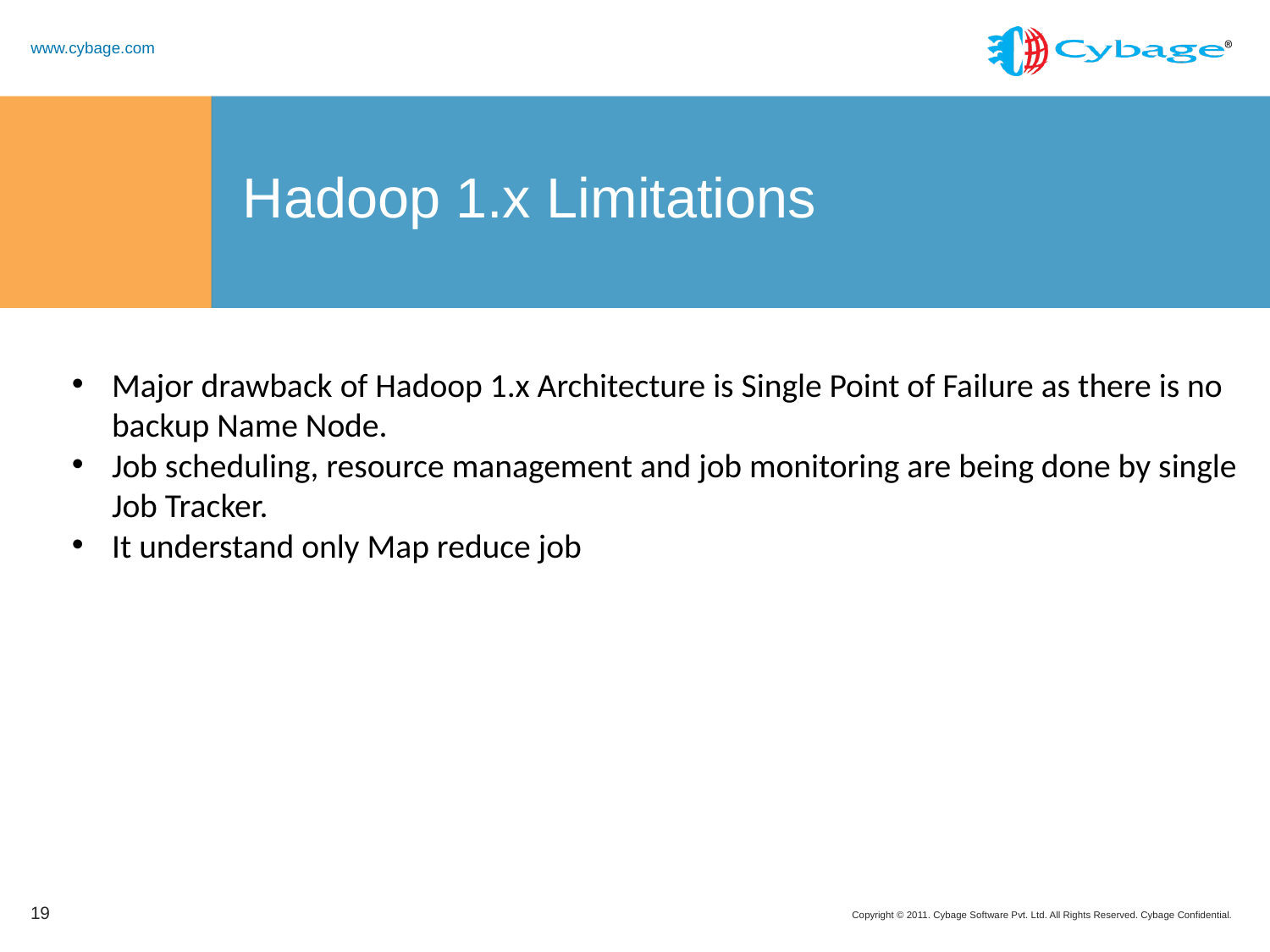

# Hadoop 1.x Limitations
Major drawback of Hadoop 1.x Architecture is Single Point of Failure as there is no backup Name Node.
Job scheduling, resource management and job monitoring are being done by single Job Tracker.
It understand only Map reduce job
19